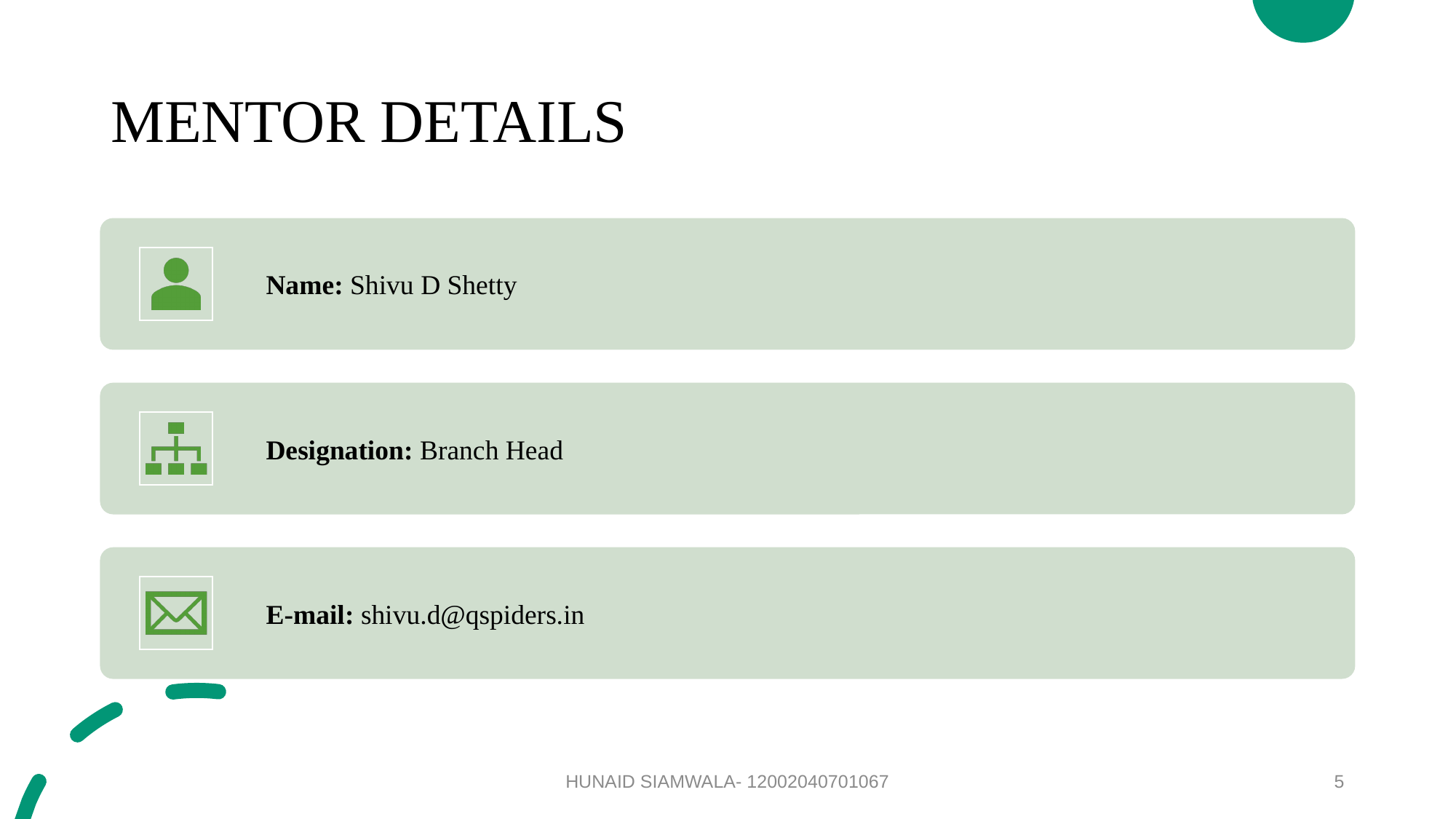

# MENTOR DETAILS
Name: Shivu D Shetty
Designation: Branch Head
E-mail: shivu.d@qspiders.in
HUNAID SIAMWALA- 12002040701067
5